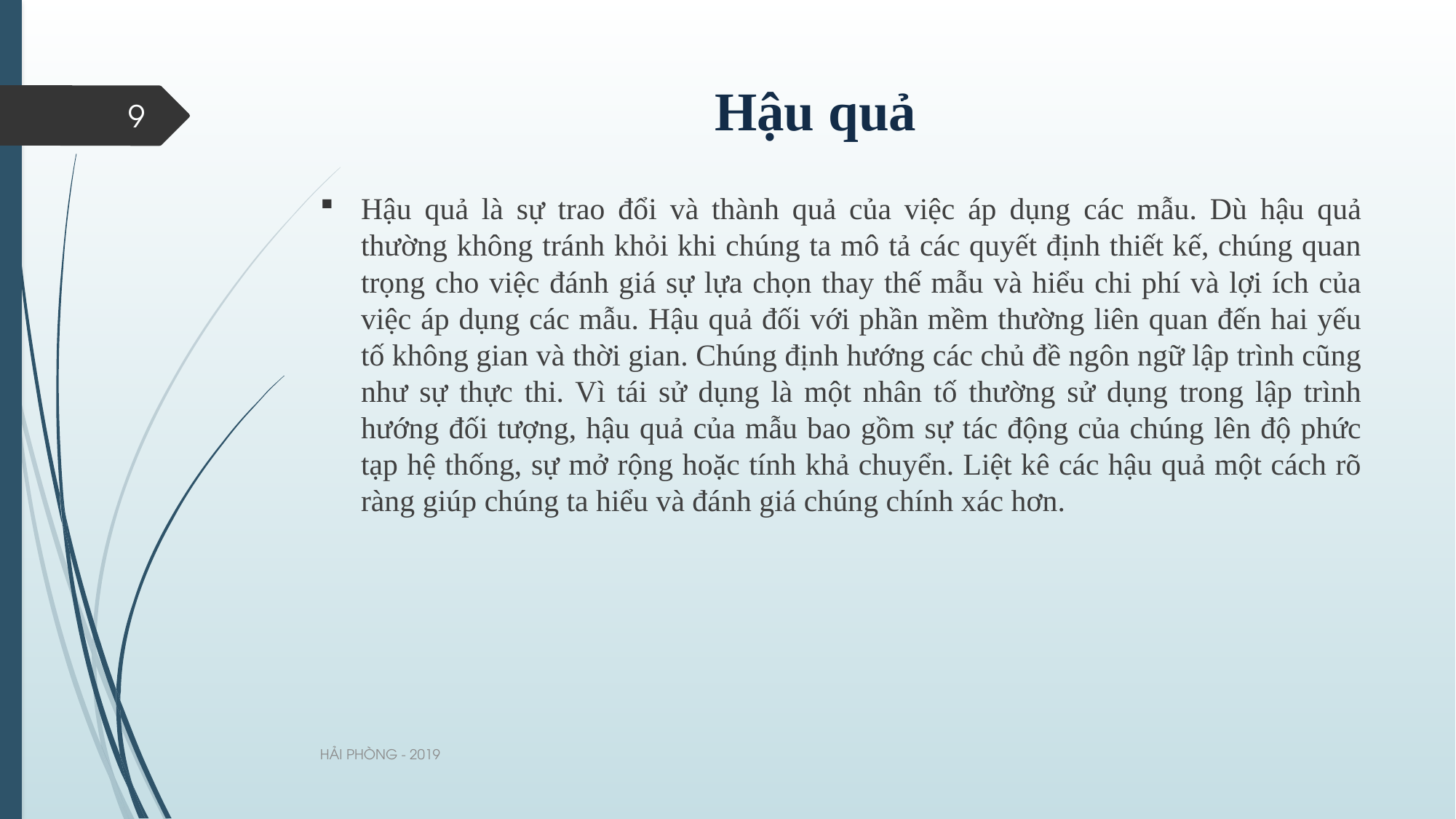

# Hậu quả
9
Hậu quả là sự trao đổi và thành quả của việc áp dụng các mẫu. Dù hậu quả thường không tránh khỏi khi chúng ta mô tả các quyết định thiết kế, chúng quan trọng cho việc đánh giá sự lựa chọn thay thế mẫu và hiểu chi phí và lợi ích của việc áp dụng các mẫu. Hậu quả đối với phần mềm thường liên quan đến hai yếu tố không gian và thời gian. Chúng định hướng các chủ đề ngôn ngữ lập trình cũng như sự thực thi. Vì tái sử dụng là một nhân tố thường sử dụng trong lập trình hướng đối tượng, hậu quả của mẫu bao gồm sự tác động của chúng lên độ phức tạp hệ thống, sự mở rộng hoặc tính khả chuyển. Liệt kê các hậu quả một cách rõ ràng giúp chúng ta hiểu và đánh giá chúng chính xác hơn.
HẢI PHÒNG - 2019